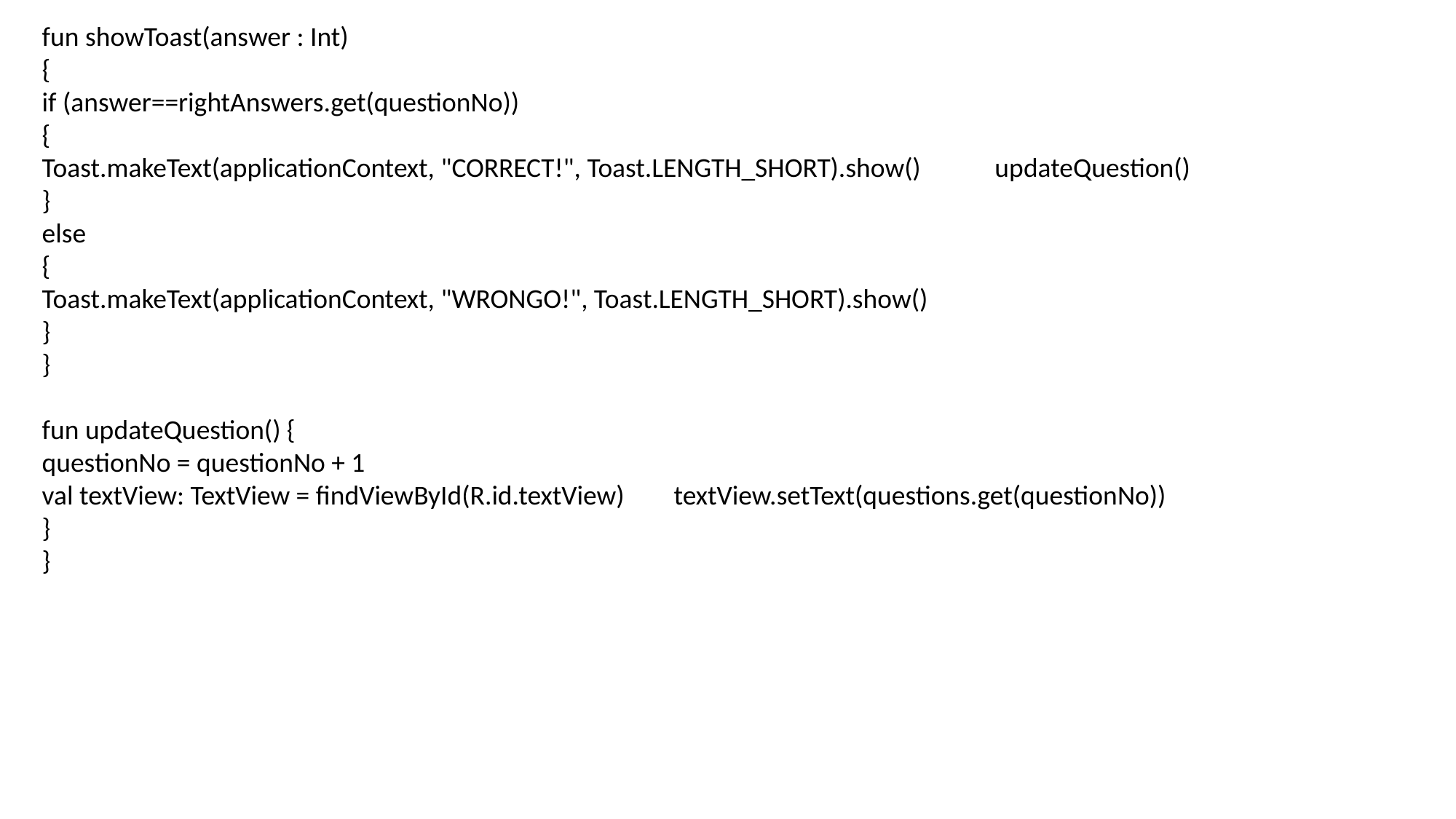

fun showToast(answer : Int)
{
if (answer==rightAnswers.get(questionNo))
{
Toast.makeText(applicationContext, "CORRECT!", Toast.LENGTH_SHORT).show()            updateQuestion()
}
else
{
Toast.makeText(applicationContext, "WRONGO!", Toast.LENGTH_SHORT).show()
}
}

fun updateQuestion() {
questionNo = questionNo + 1
val textView: TextView = findViewById(R.id.textView)        textView.setText(questions.get(questionNo))
}
}